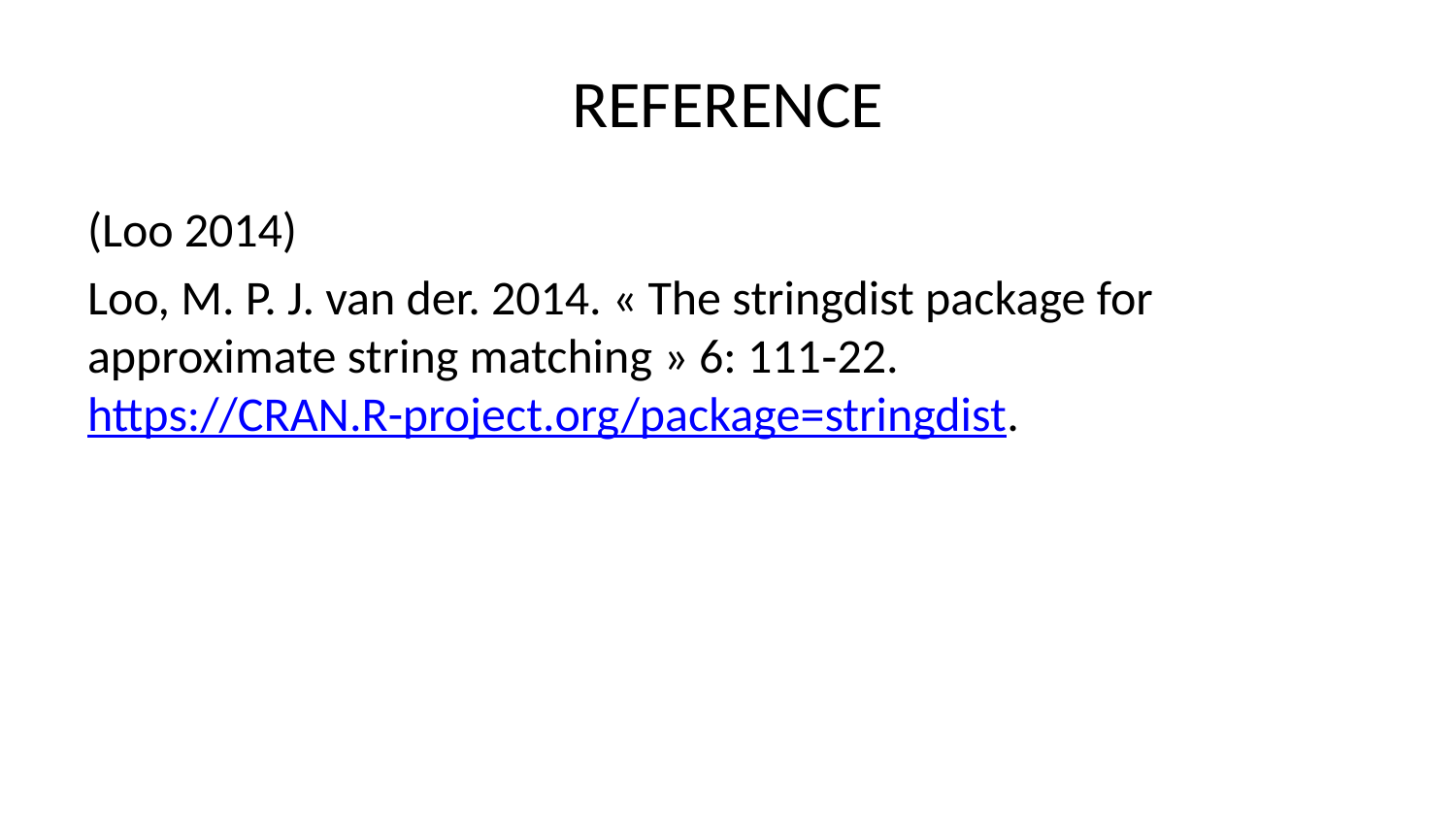

# REFERENCE
(Loo 2014)
Loo, M. P. J. van der. 2014. « The stringdist package for approximate string matching » 6: 111‑22. https://CRAN.R-project.org/package=stringdist.